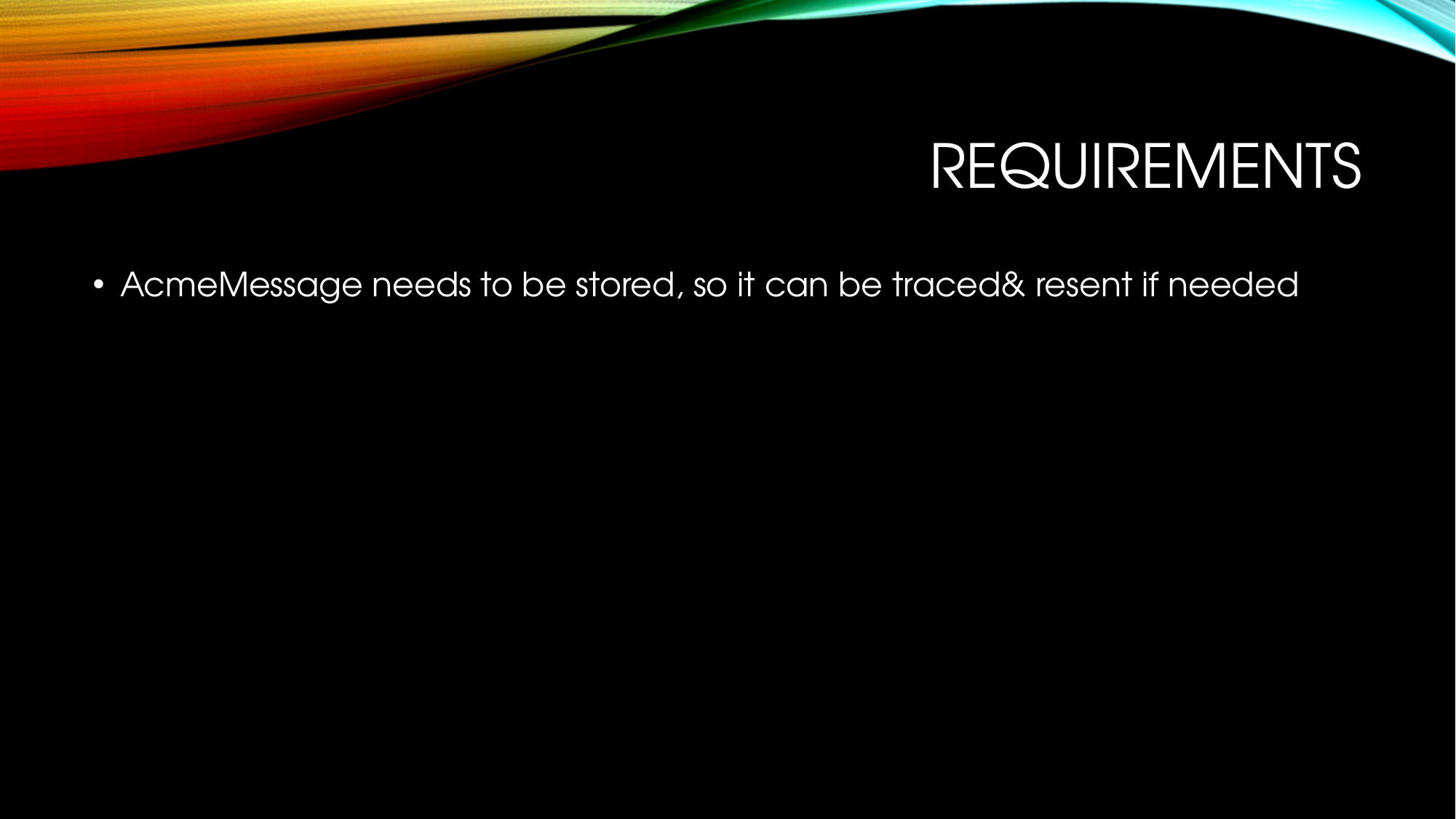

# Requirements
AcmeMessage needs to be stored, so it can be traced& resent if needed